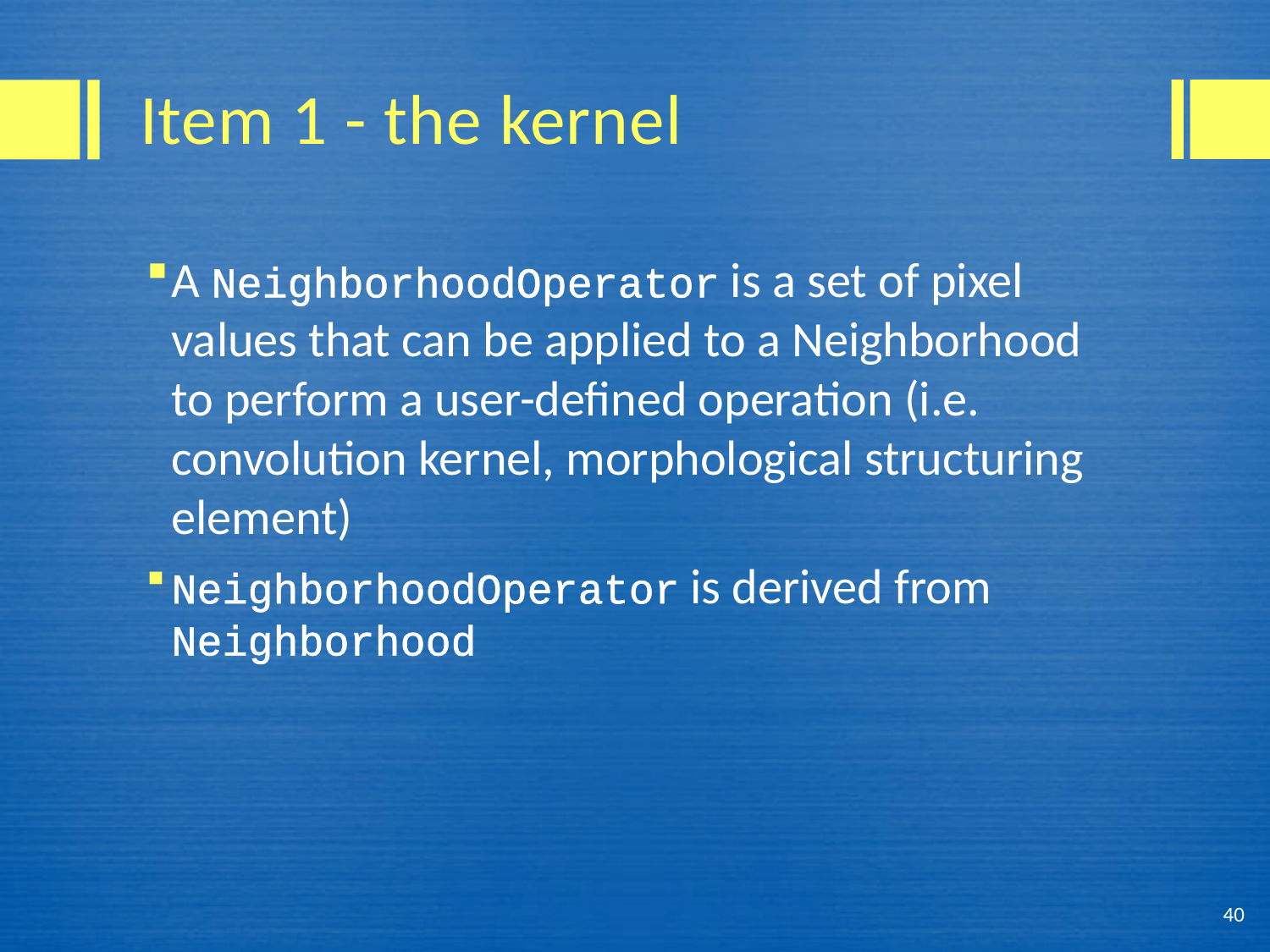

# Item 1 - the kernel
A NeighborhoodOperator is a set of pixel values that can be applied to a Neighborhood to perform a user-defined operation (i.e. convolution kernel, morphological structuring element)
NeighborhoodOperator is derived from Neighborhood
40